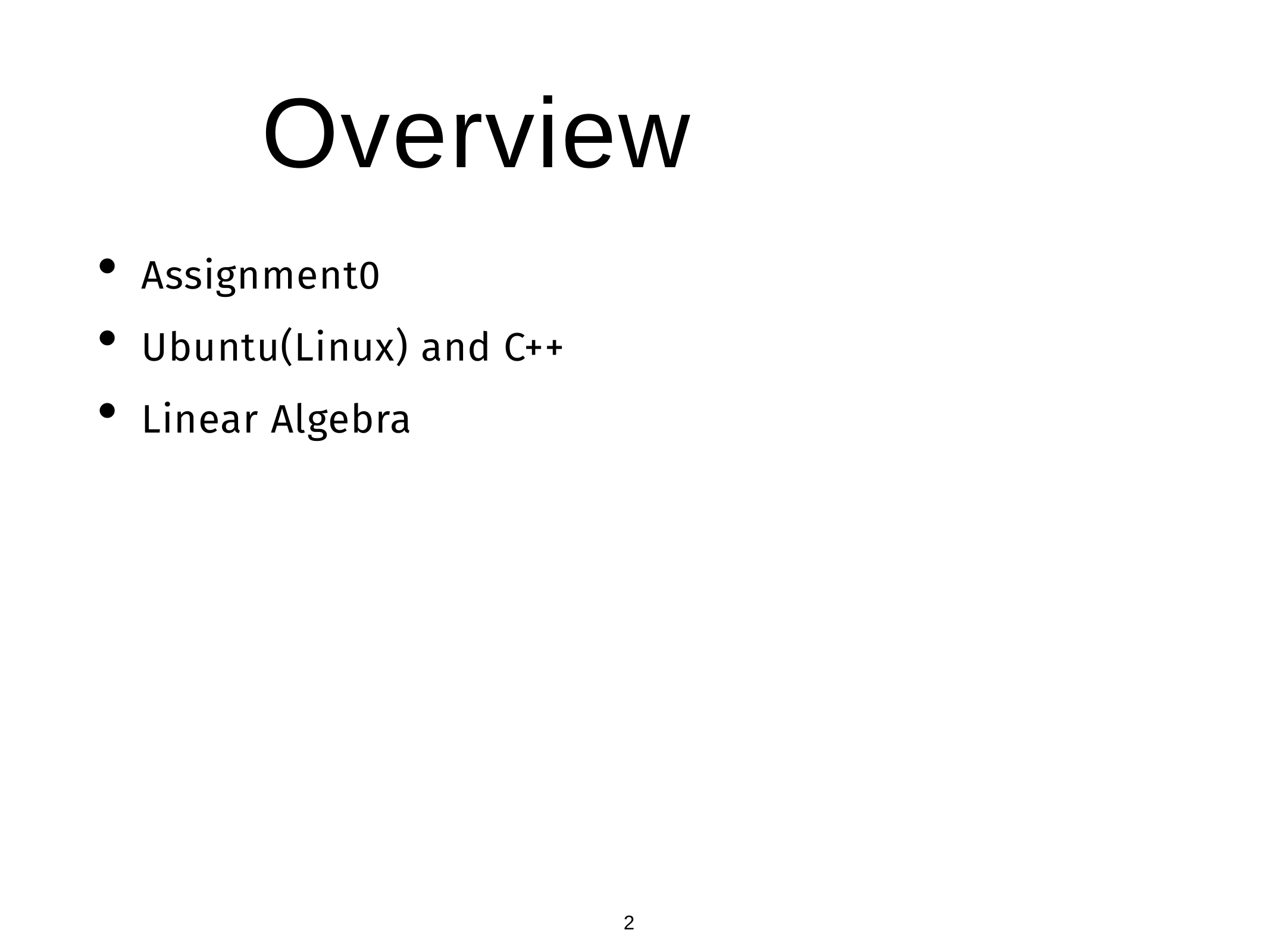

# Overview
Assignment0
Ubuntu(Linux) and C++
Linear Algebra
2